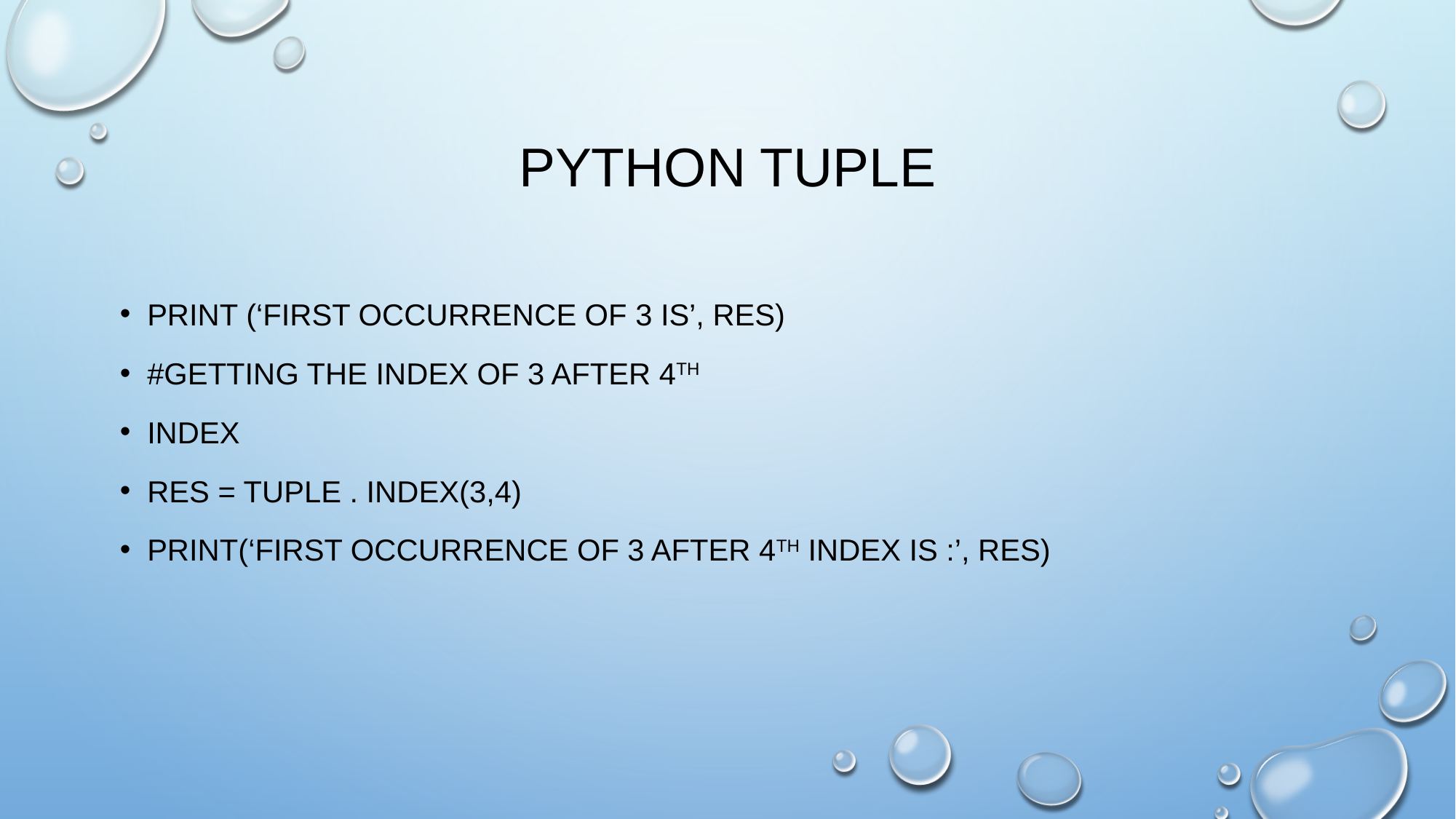

# Python tuple
Print (‘first occurrence of 3 is’, res)
#getting the index of 3 after 4th
Index
Res = tuple . Index(3,4)
Print(‘first occurrence of 3 after 4th index is :’, res)